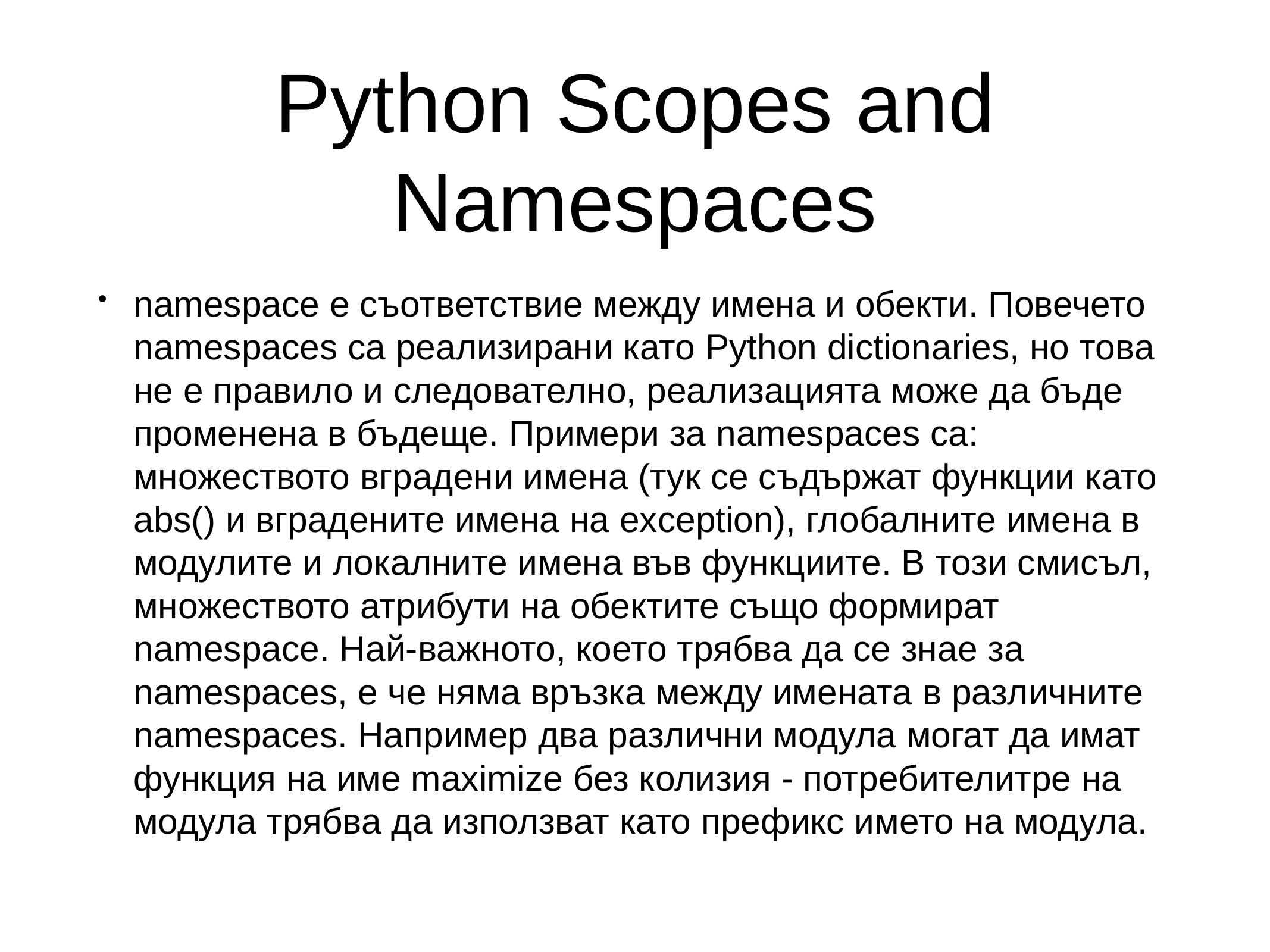

# Python Scopes and Namespaces
namespace е съответствие между имена и обекти. Повечето namespaces са реализирани като Python dictionaries, но това не е правило и следователно, реализацията може да бъде променена в бъдеще. Примери за namespaces са: множеството вградени имена (тук се съдържат функции като abs() и вградените имена на exception), глобалните имена в модулите и локалните имена във функциите. В този смисъл, множеството атрибути на обектите също формират namespace. Най-важното, което трябва да се знае за namespaces, е че няма връзка между имената в различните namespaces. Например два различни модула могат да имат функция на име maximize без колизия - потребителитре на модула трябва да използват като префикс името на модула.